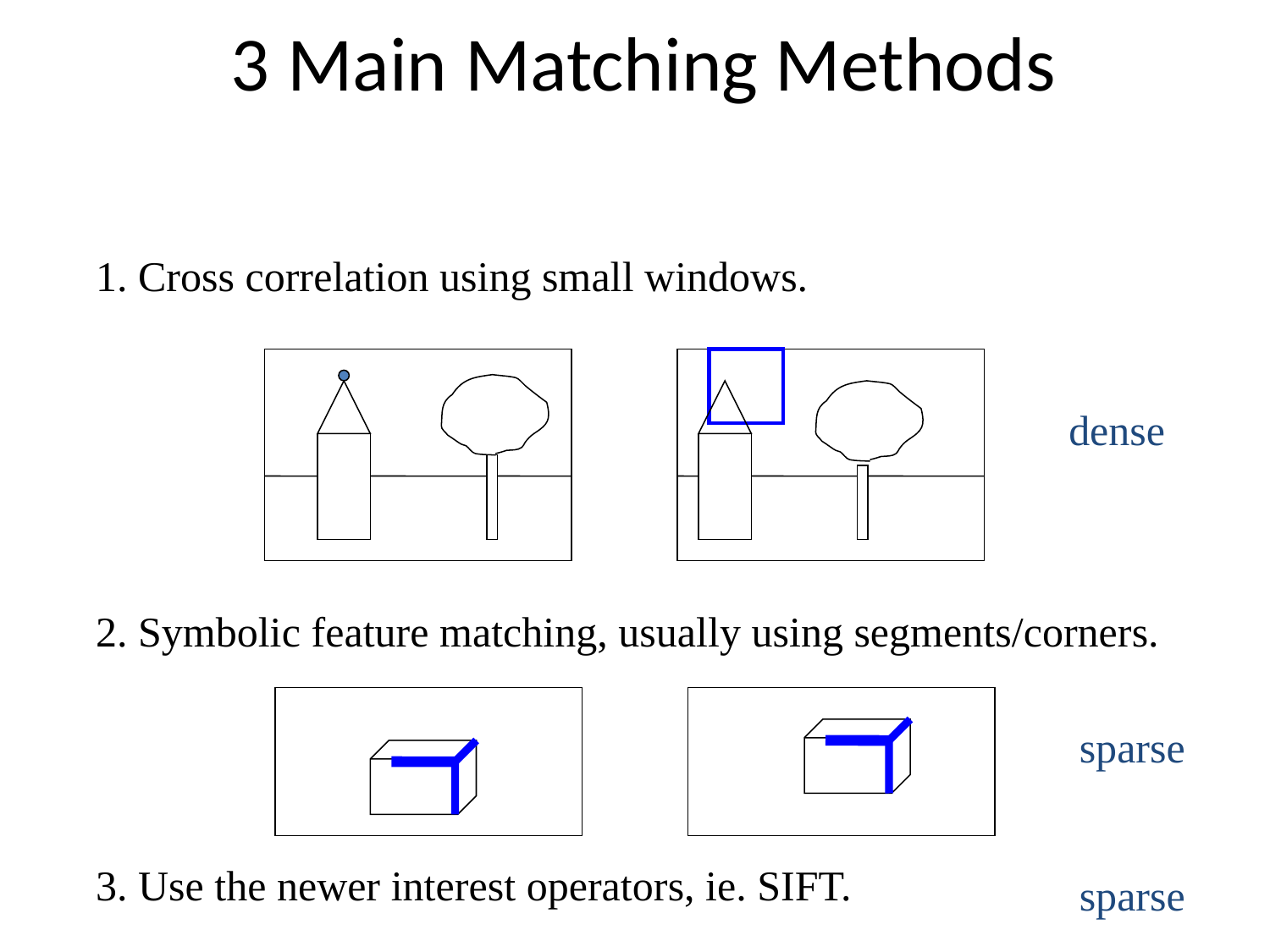

# 3 Main Matching Methods
1. Cross correlation using small windows.

2. Symbolic feature matching, usually using segments/corners.

3. Use the newer interest operators, ie. SIFT.

dense

sparse

sparse